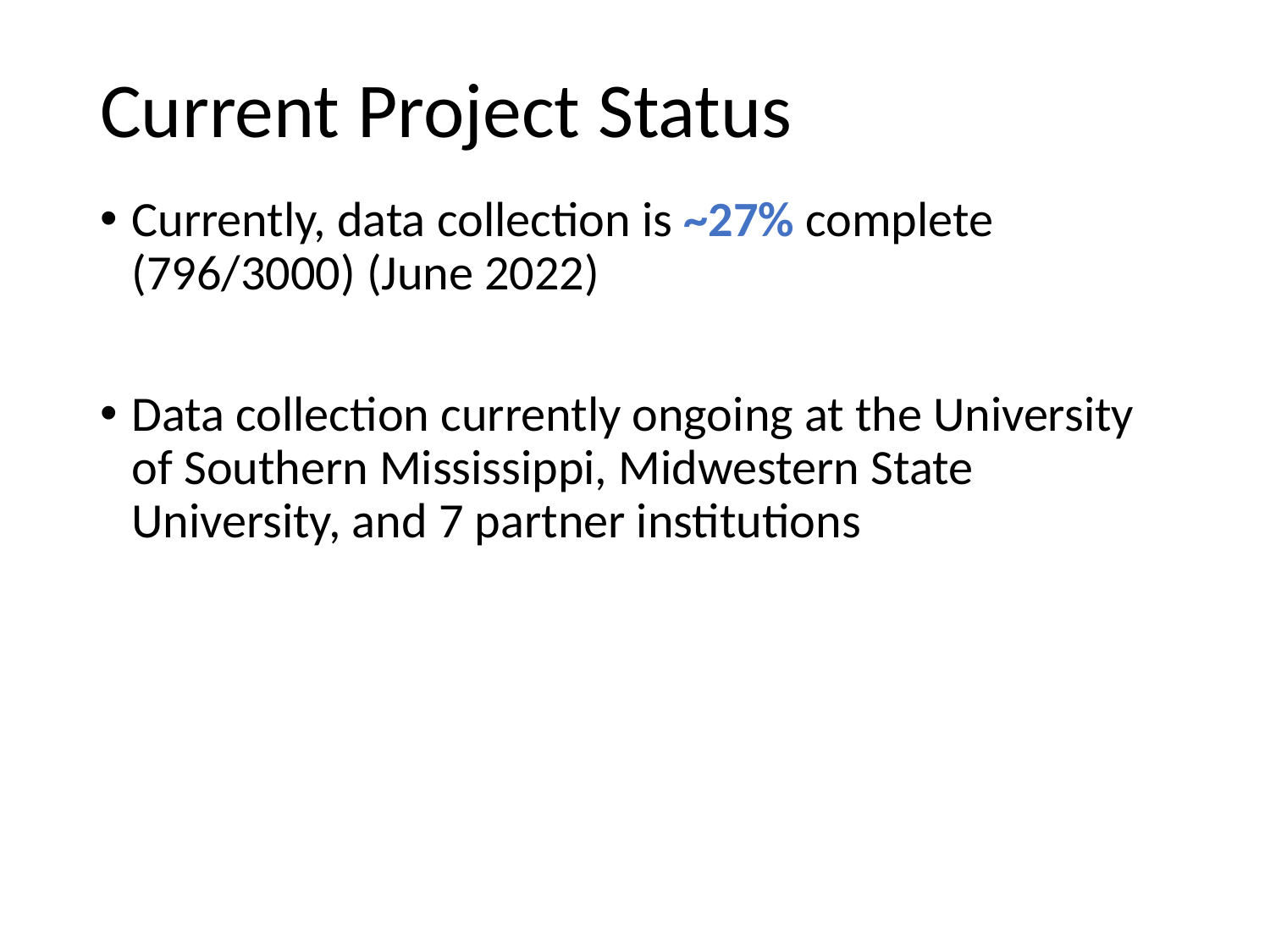

# Current Project Status
Currently, data collection is ~27% complete (796/3000) (June 2022)

Data collection currently ongoing at the University of Southern Mississippi, Midwestern State University, and 7 partner institutions